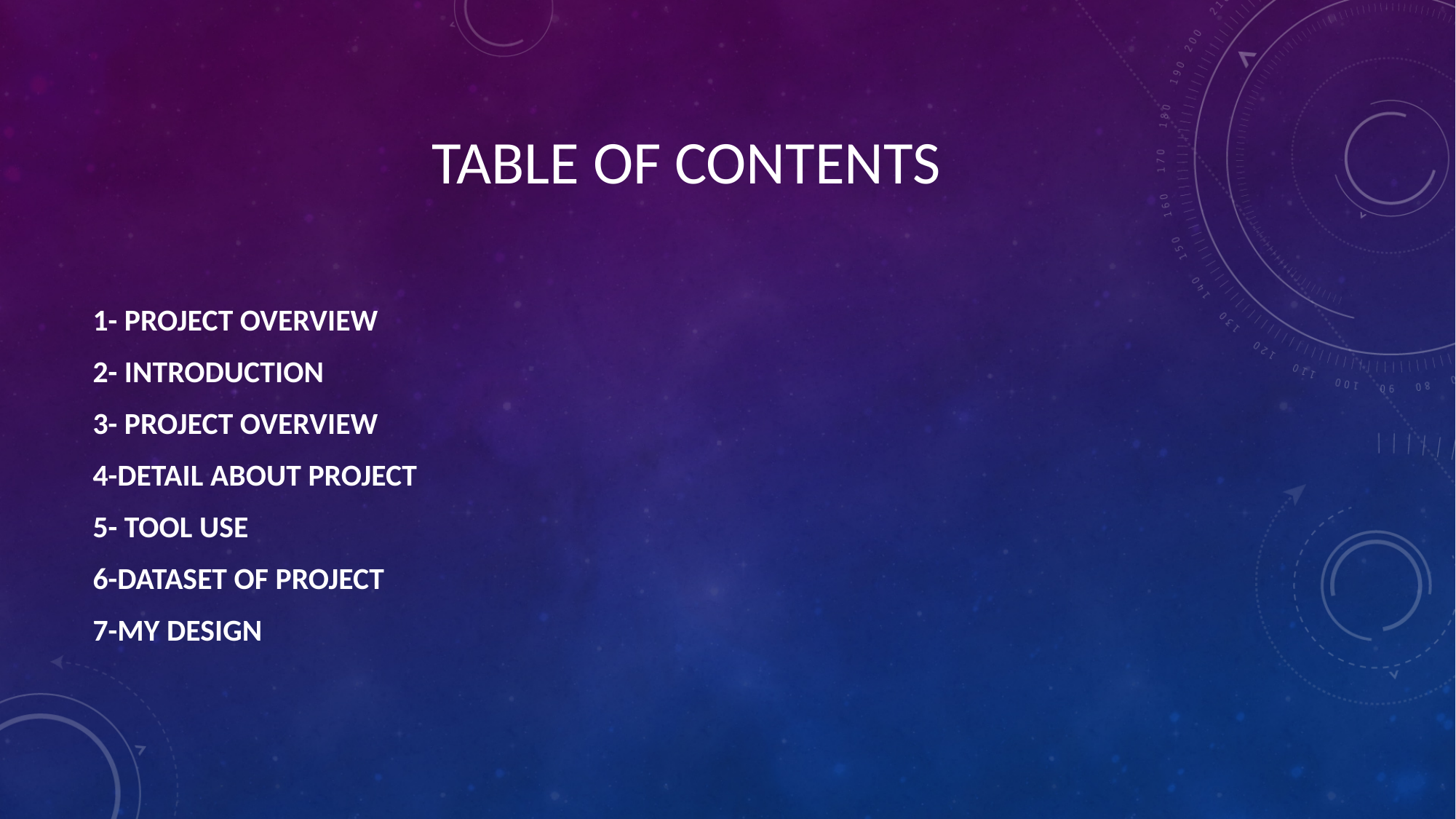

# TABLE OF CONTENTS
1- PROJECT OVERVIEW
2- INTRODUCTION
3- PROJECT OVERVIEW
4-DETAIL ABOUT PROJECT
5- TOOL USE
6-DATASET OF PROJECT
7-MY DESIGN